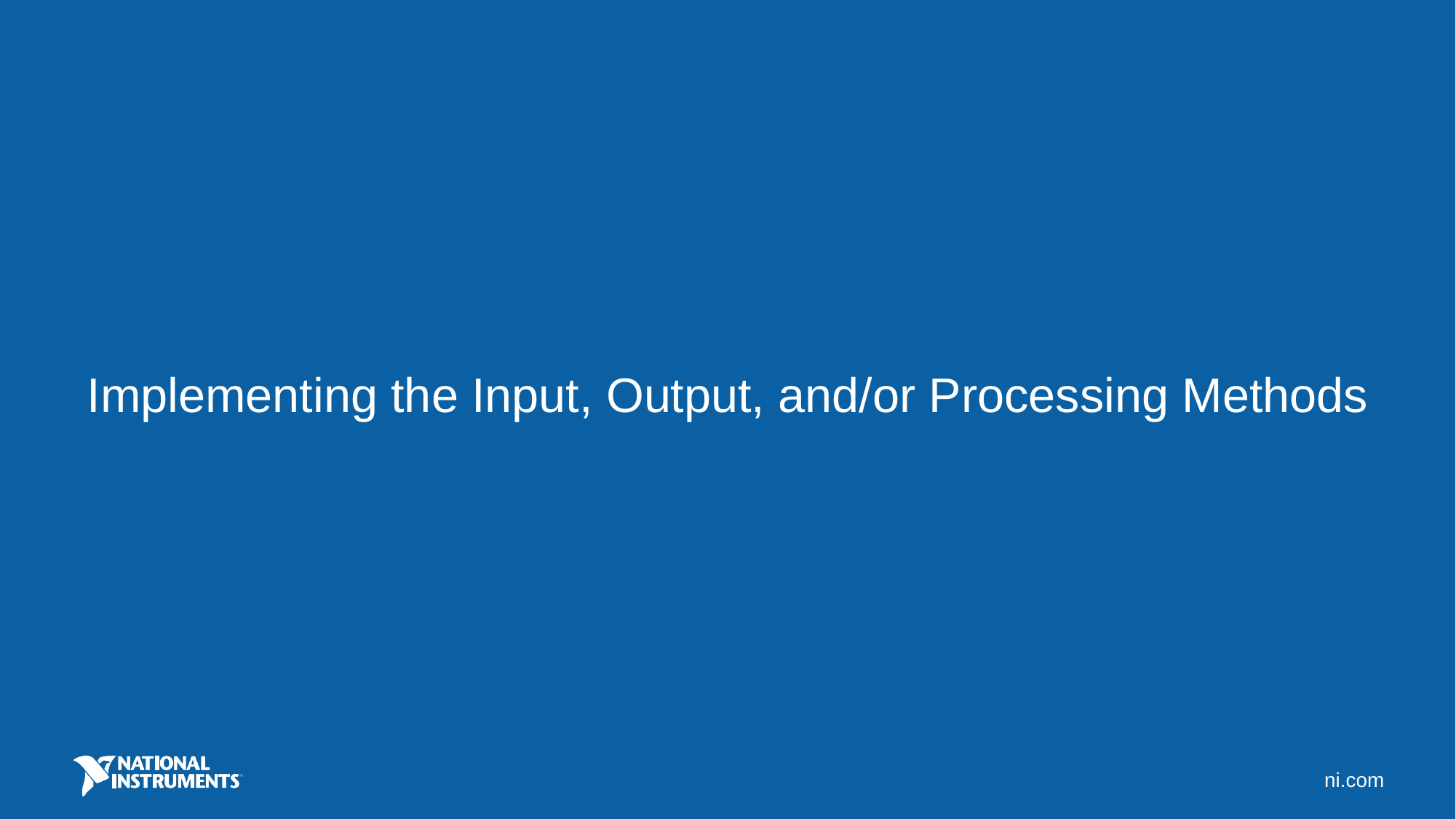

Implementing the Input, Output, and/or Processing Methods